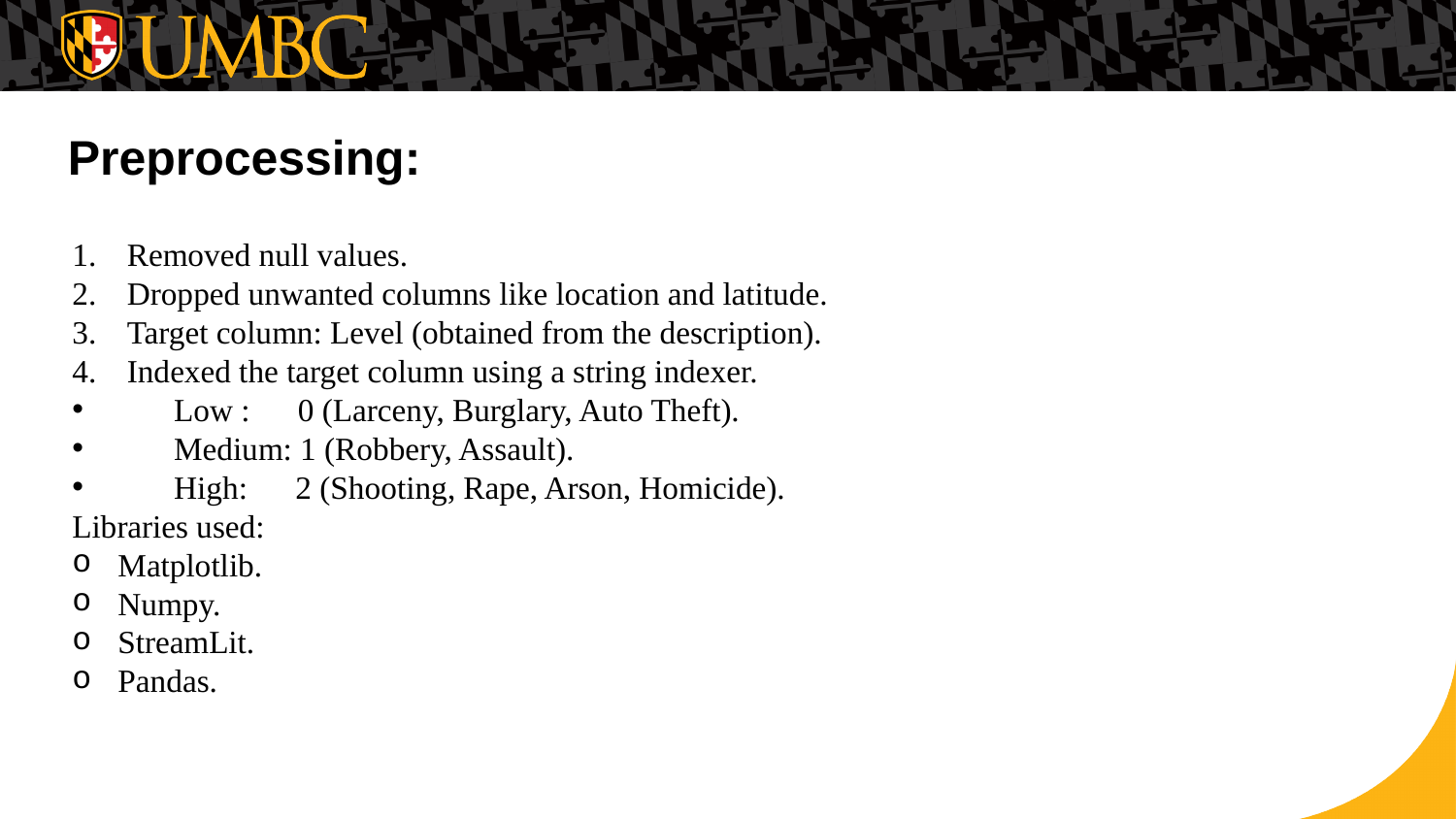

Preprocessing:
Removed null values.
Dropped unwanted columns like location and latitude.
Target column: Level (obtained from the description).
Indexed the target column using a string indexer.
       Low :      0 (Larceny, Burglary, Auto Theft).
       Medium: 1 (Robbery, Assault).
       High:      2 (Shooting, Rape, Arson, Homicide).
Libraries used:
Matplotlib.
Numpy.
StreamLit.
Pandas.